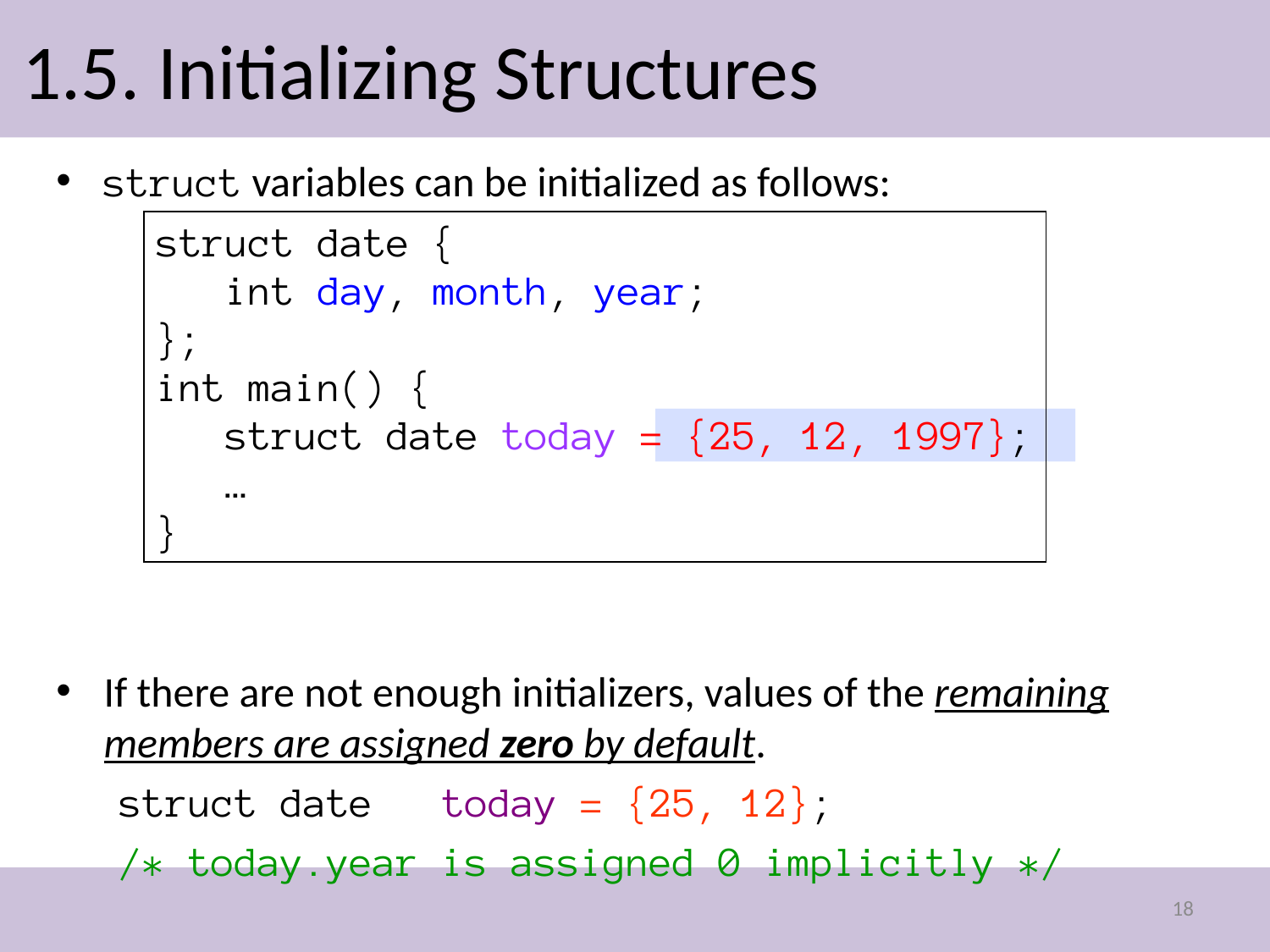

# 1.5. Initializing Structures
struct variables can be initialized as follows:

If there are not enough initializers, values of the remaining members are assigned zero by default.
struct date   today = {25, 12};
/* today.year is assigned 0 implicitly */
struct date {
   int day, month, year;
};
int main() {
   struct date today = {25, 12, 1997};
   …
}

18